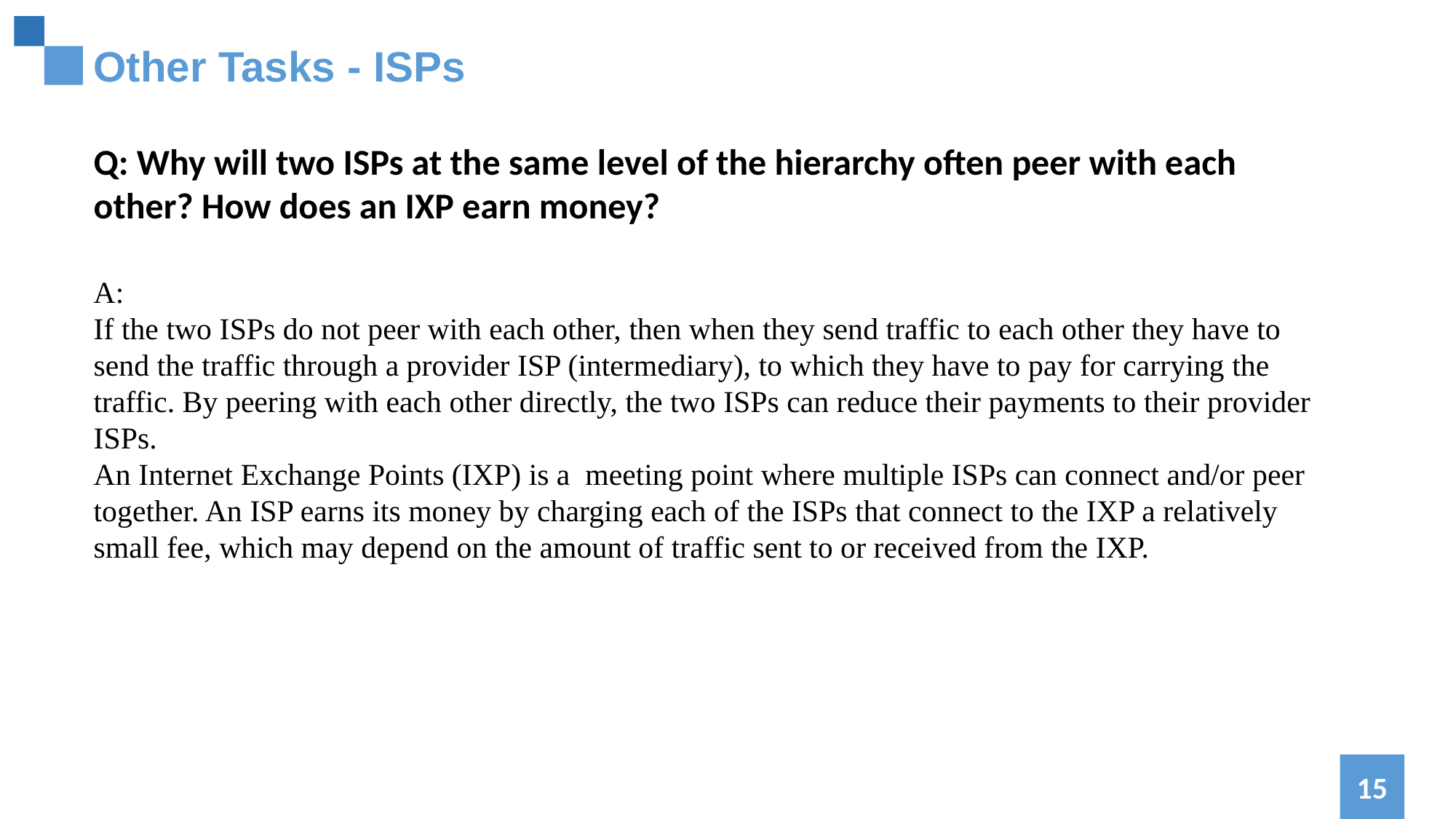

Other Tasks - ISPs
Q: Why will two ISPs at the same level of the hierarchy often peer with each other? How does an IXP earn money?

A:
If the two ISPs do not peer with each other, then when they send traffic to each other they have to send the traffic through a provider ISP (intermediary), to which they have to pay for carrying the traffic. By peering with each other directly, the two ISPs can reduce their payments to their provider ISPs.
An Internet Exchange Points (IXP) is a  meeting point where multiple ISPs can connect and/or peer together. An ISP earns its money by charging each of the ISPs that connect to the IXP a relatively small fee, which may depend on the amount of traffic sent to or received from the IXP.
15